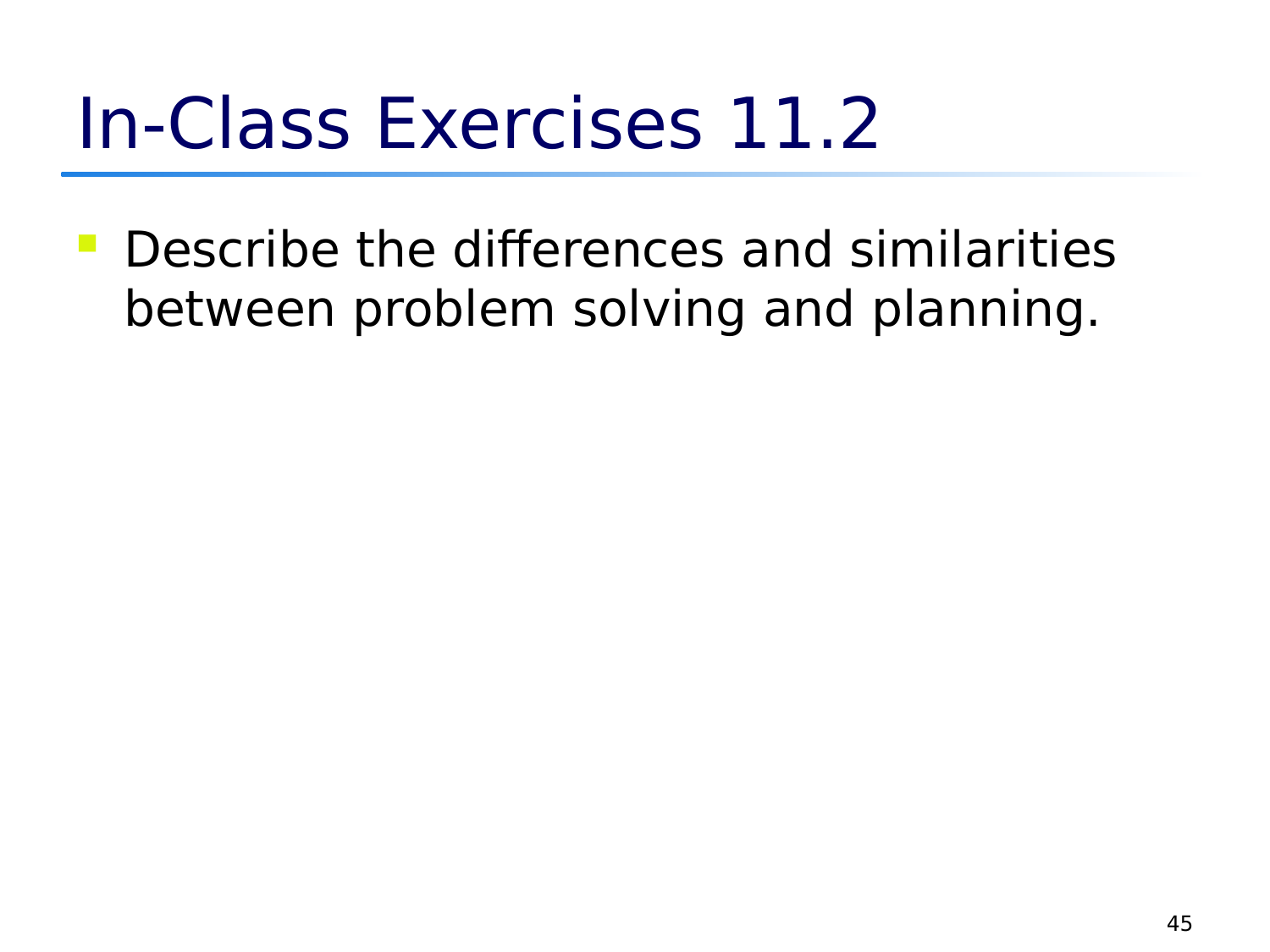

# In-Class Exercises 11.2
Describe the differences and similarities between problem solving and planning.

45